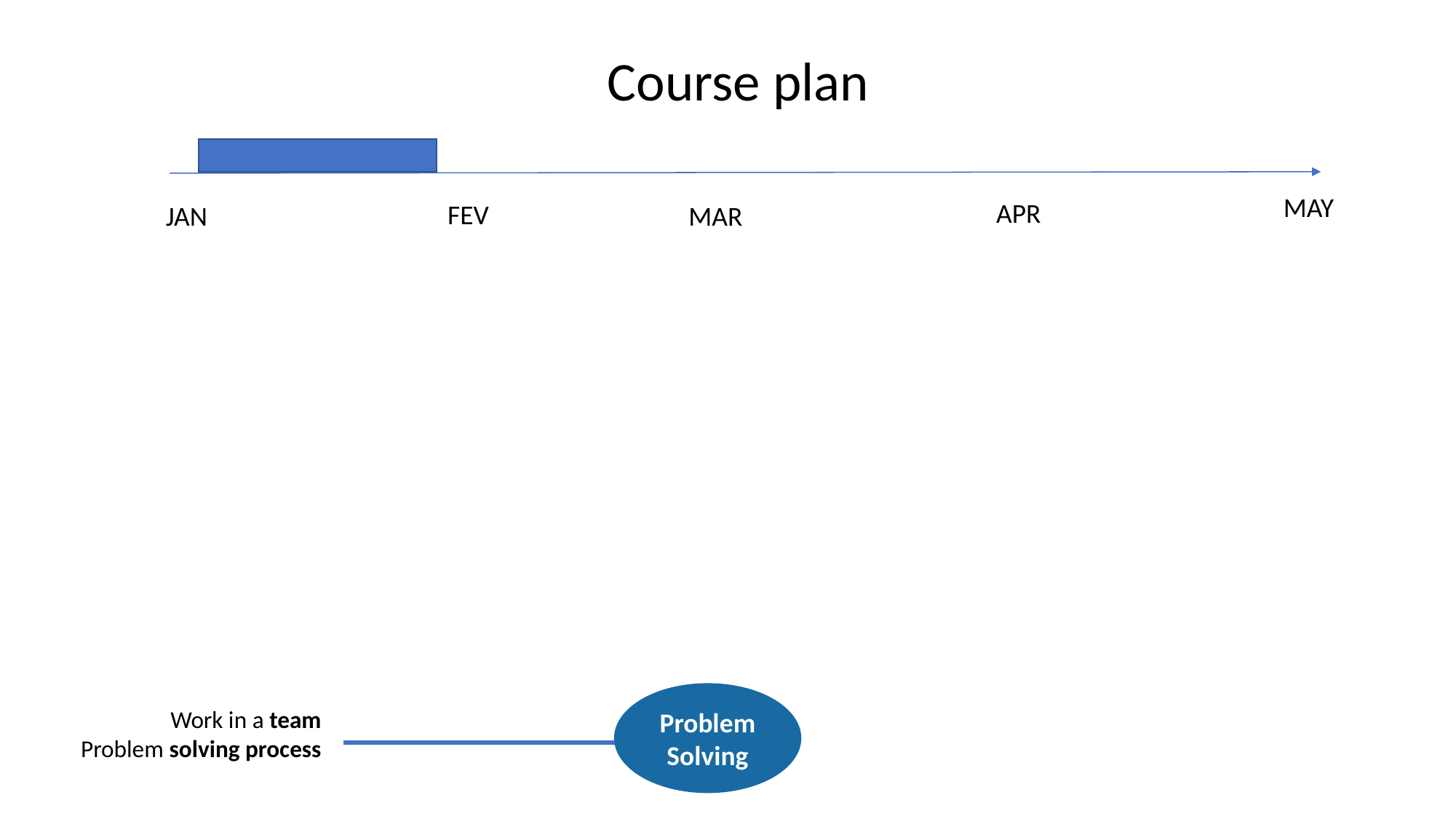

Course plan

MAY
APR
FEV
JAN
MAR
Problem
Solving
Work in a team
Problem solving process